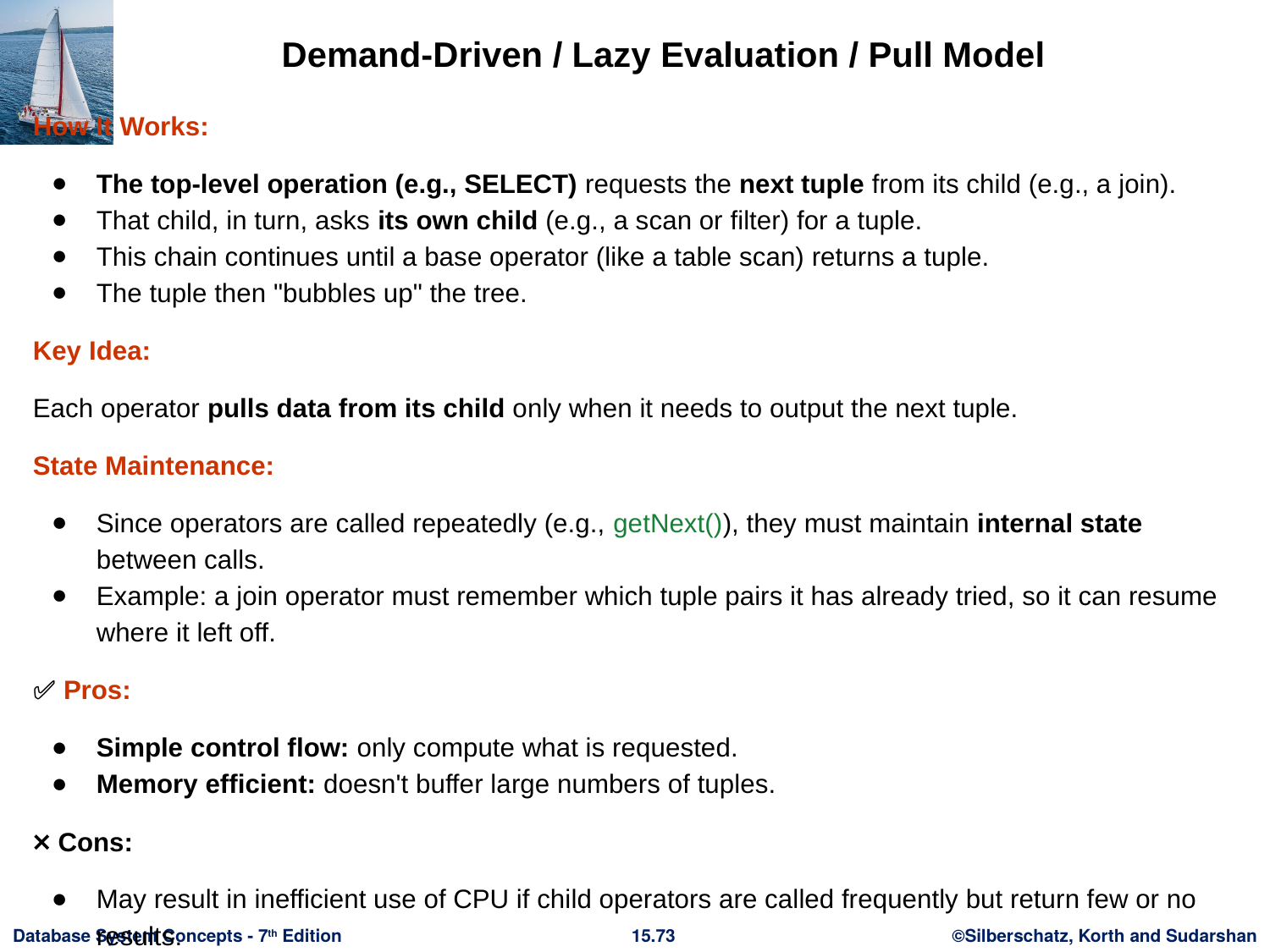

Demand-Driven / Lazy Evaluation / Pull Model
How It Works:
The top-level operation (e.g., SELECT) requests the next tuple from its child (e.g., a join).
That child, in turn, asks its own child (e.g., a scan or filter) for a tuple.
This chain continues until a base operator (like a table scan) returns a tuple.
The tuple then "bubbles up" the tree.
Key Idea:
Each operator pulls data from its child only when it needs to output the next tuple.
State Maintenance:
Since operators are called repeatedly (e.g., getNext()), they must maintain internal state between calls.
Example: a join operator must remember which tuple pairs it has already tried, so it can resume where it left off.
✅ Pros:
Simple control flow: only compute what is requested.
Memory efficient: doesn't buffer large numbers of tuples.
❌ Cons:
May result in inefficient use of CPU if child operators are called frequently but return few or no results.